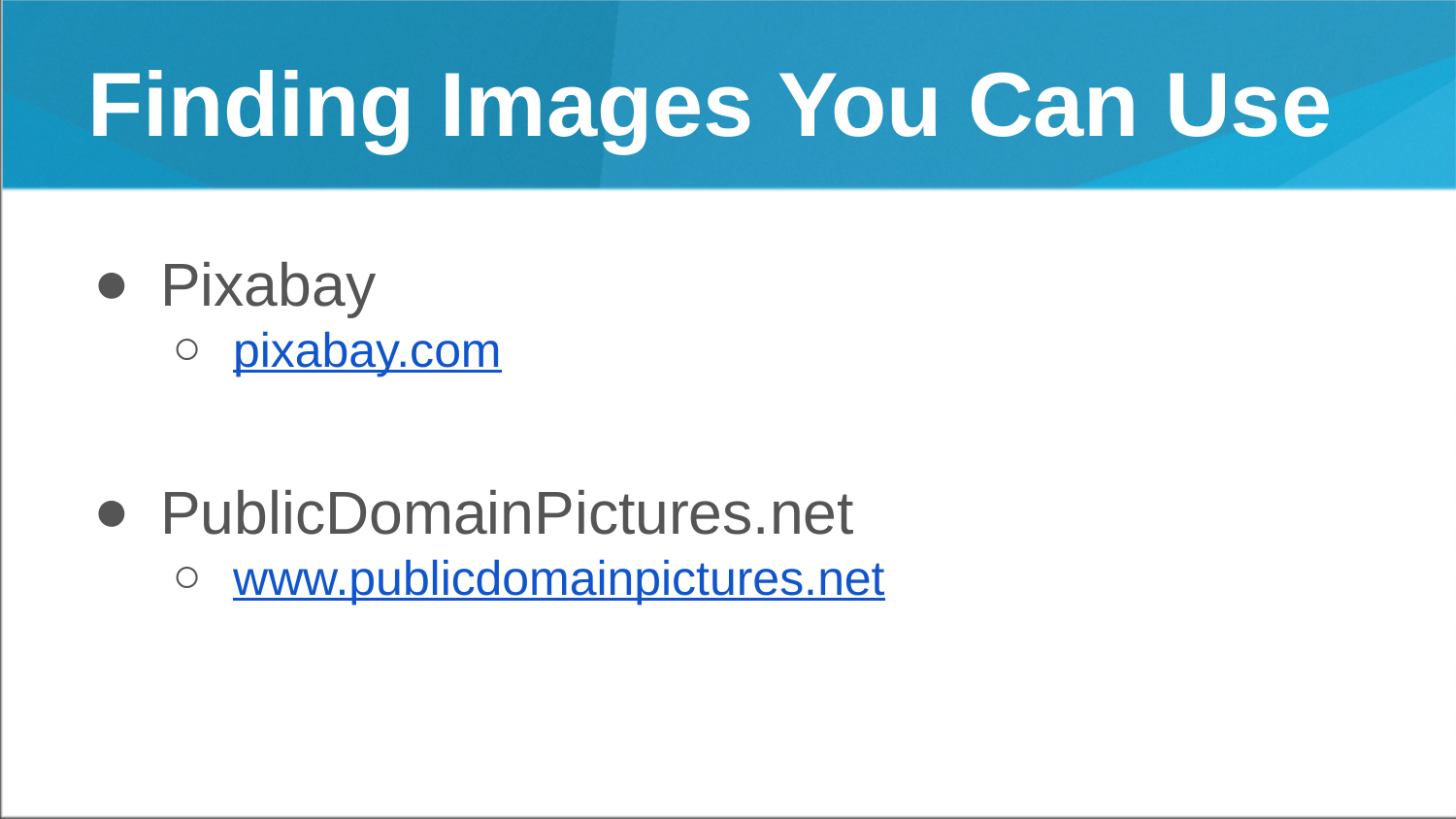

# Finding Images You Can Use
Pixabay
pixabay.com

PublicDomainPictures.net
www.publicdomainpictures.net